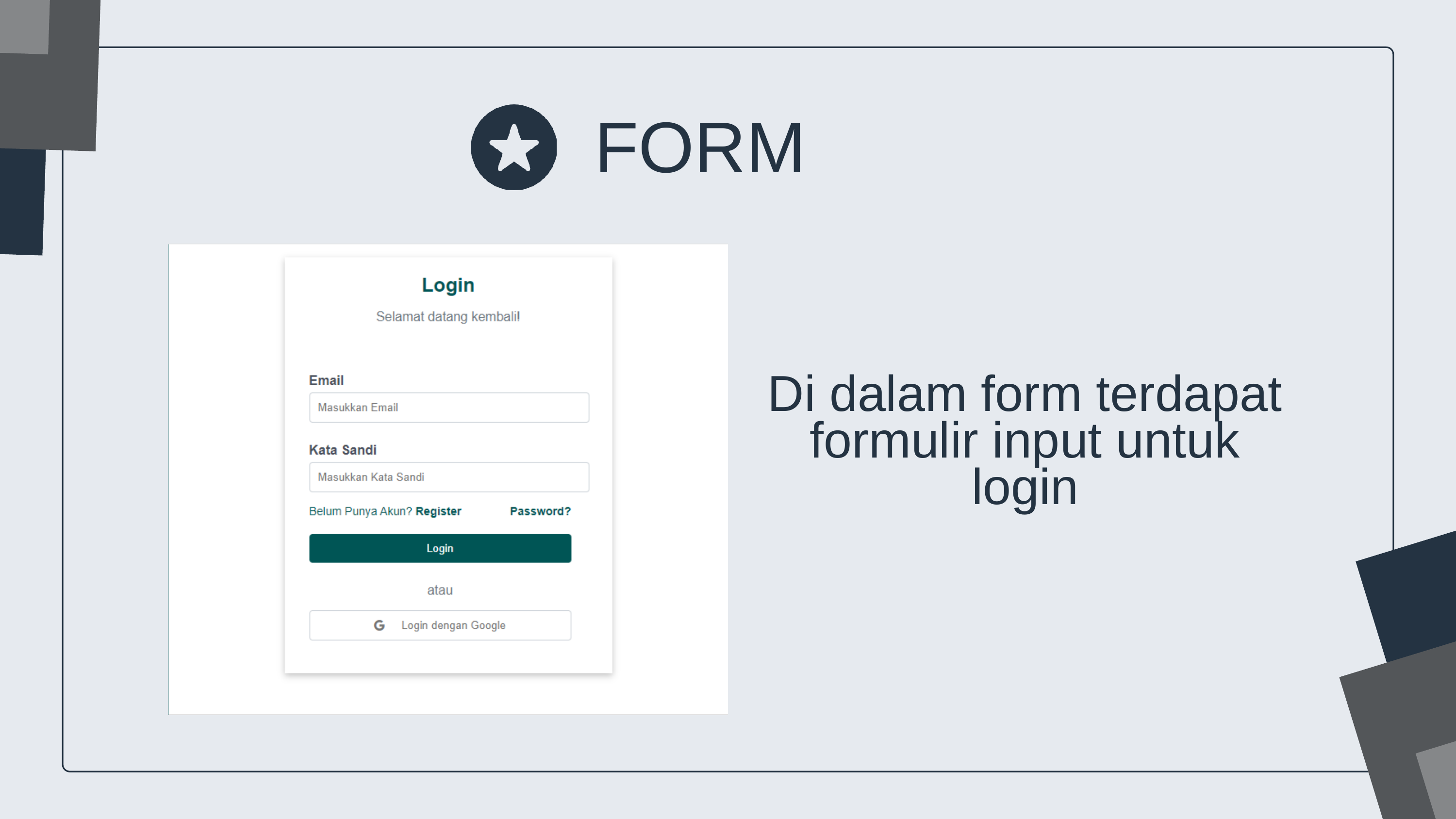

FORM

Di dalam form terdapat formulir input untuk login